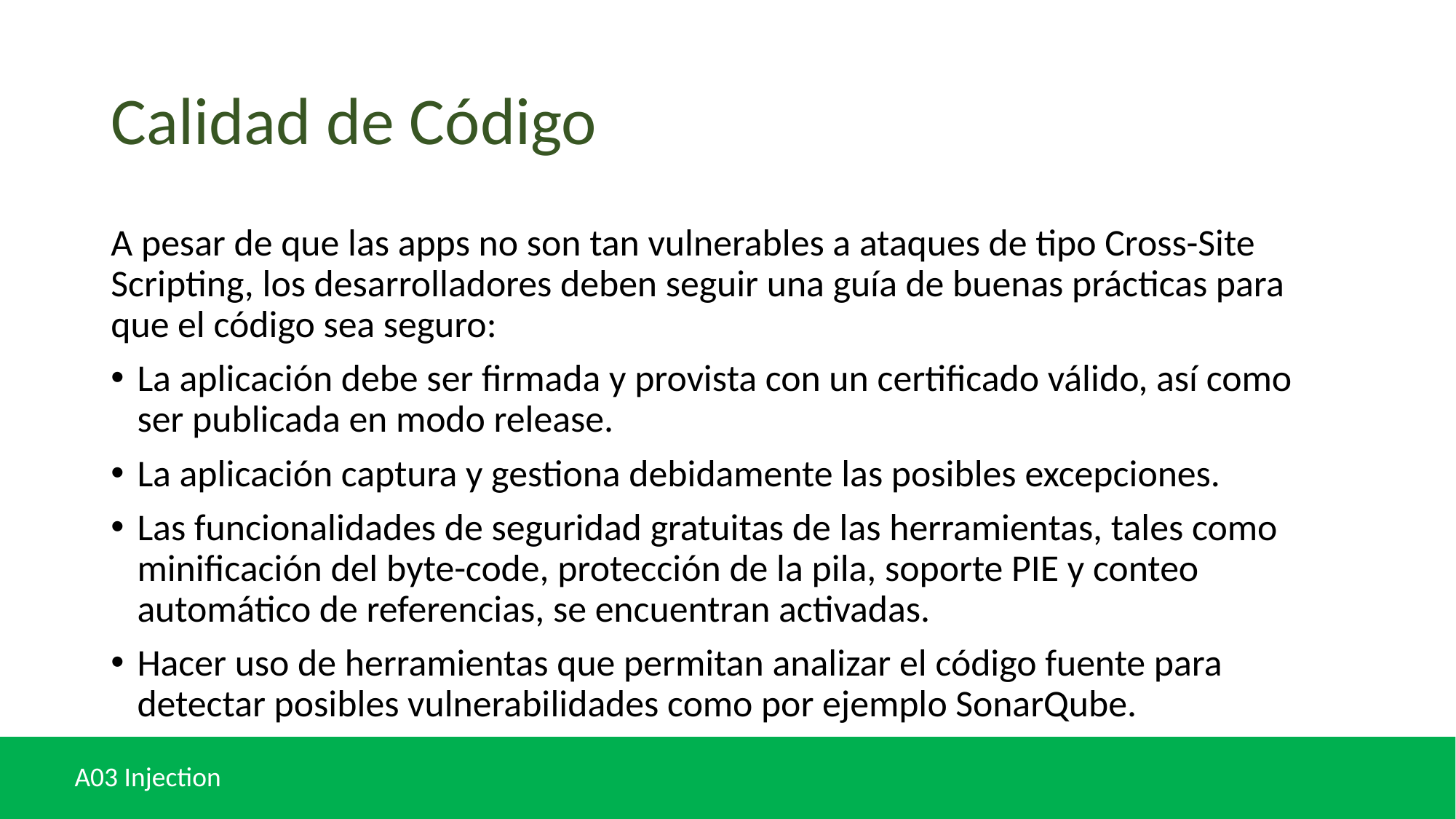

# Calidad de Código
A pesar de que las apps no son tan vulnerables a ataques de tipo Cross-Site Scripting, los desarrolladores deben seguir una guía de buenas prácticas para que el código sea seguro:
La aplicación debe ser firmada y provista con un certificado válido, así como ser publicada en modo release.
La aplicación captura y gestiona debidamente las posibles excepciones.
Las funcionalidades de seguridad gratuitas de las herramientas, tales como minificación del byte-code, protección de la pila, soporte PIE y conteo automático de referencias, se encuentran activadas.
Hacer uso de herramientas que permitan analizar el código fuente para detectar posibles vulnerabilidades como por ejemplo SonarQube.